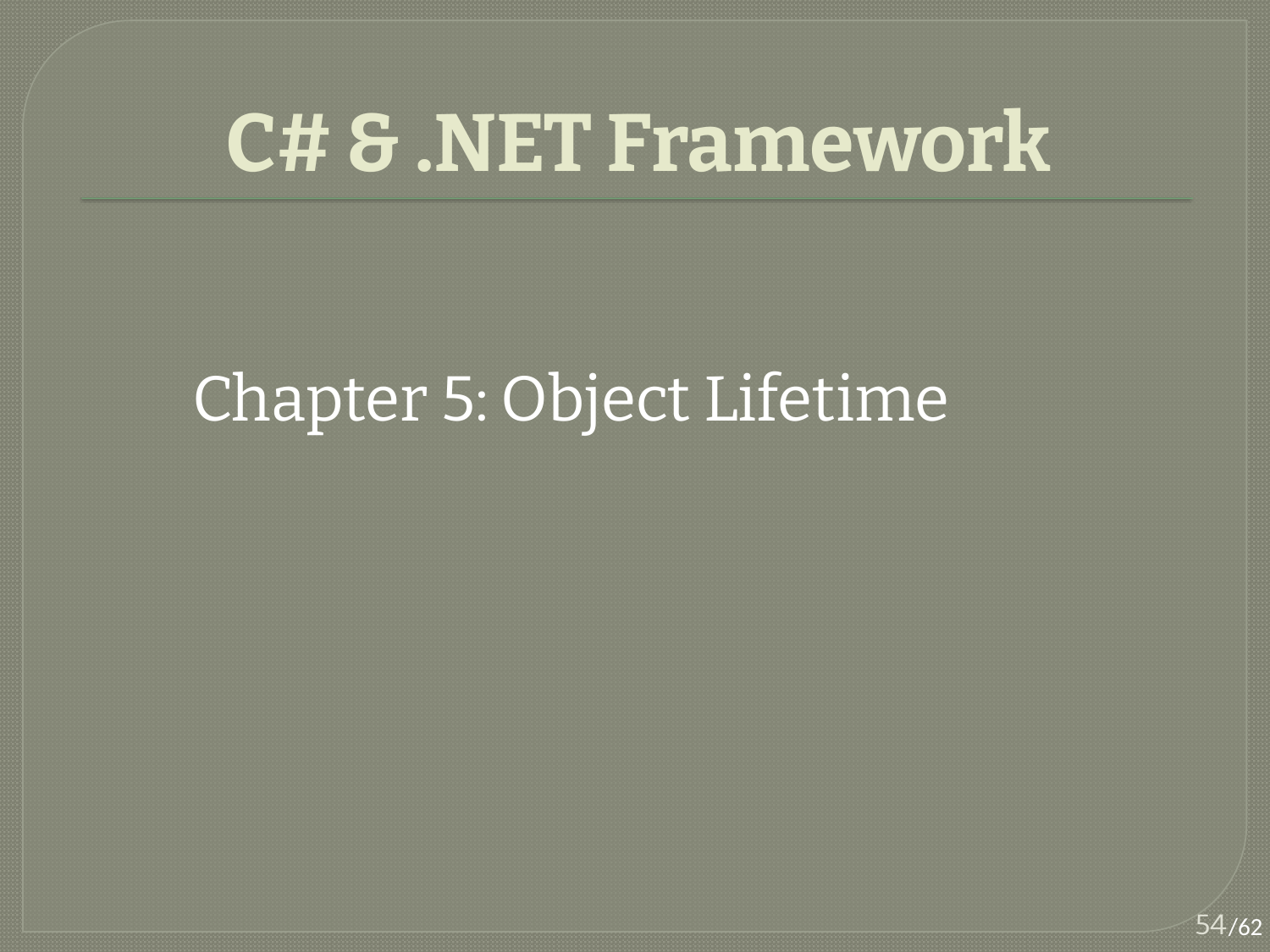

# C# & .NET Framework

Chapter 5: Object Lifetime

54